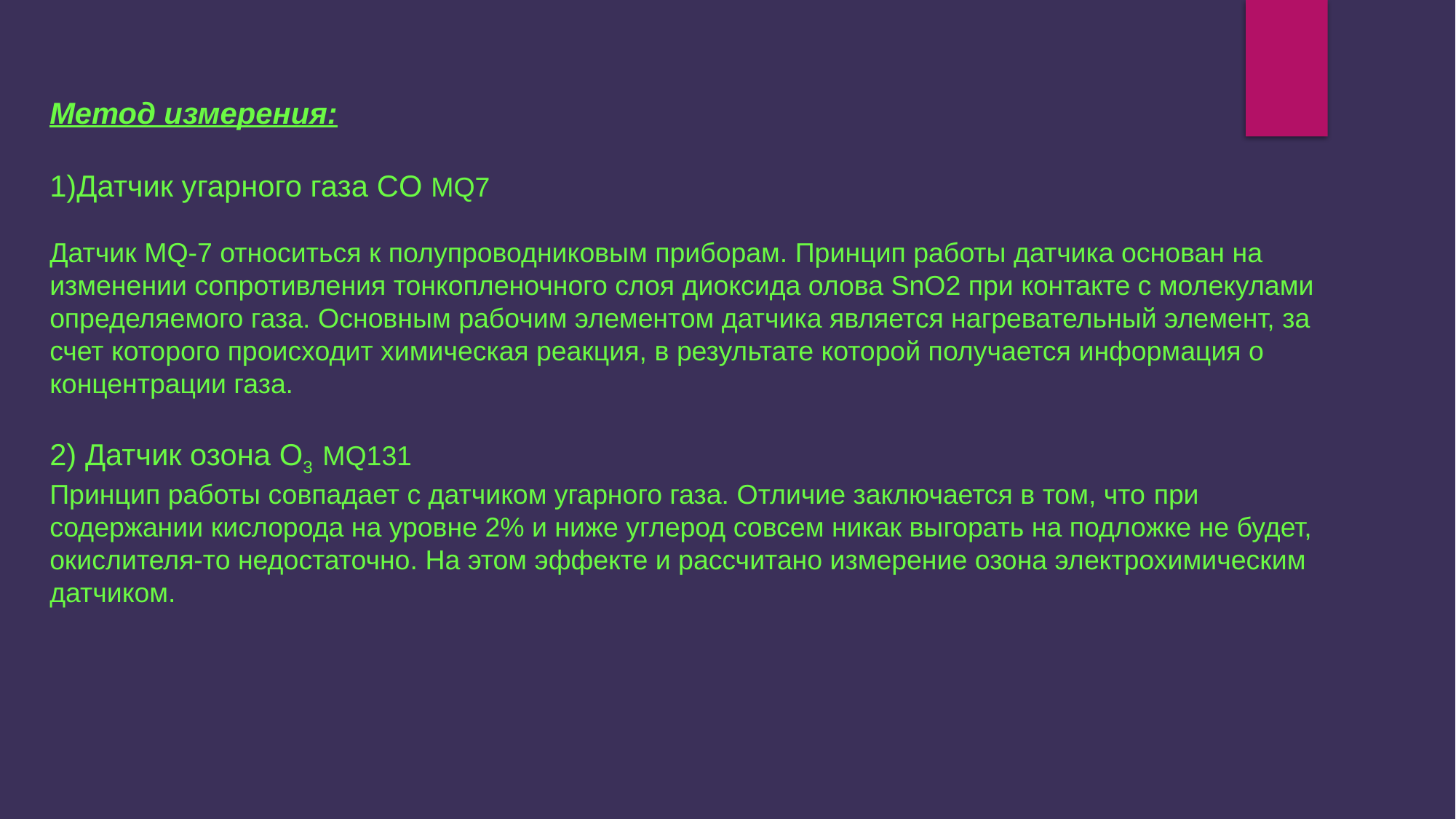

Метод измерения:

1)Датчик угарного газа CO MQ7

Датчик MQ-7 относиться к полупроводниковым приборам. Принцип работы датчика основан на изменении сопротивления тонкопленочного слоя диоксида олова SnO2 при контакте с молекулами определяемого газа. Основным рабочим элементом датчика является нагревательный элемент, за счет которого происходит химическая реакция, в результате которой получается информация о концентрации газа.

2) Датчик озона O3  MQ131
Принцип работы совпадает с датчиком угарного газа. Отличие заключается в том, что при содержании кислорода на уровне 2% и ниже углерод совсем никак выгорать на подложке не будет, окислителя-то недостаточно. На этом эффекте и рассчитано измерение озона электрохимическим датчиком.